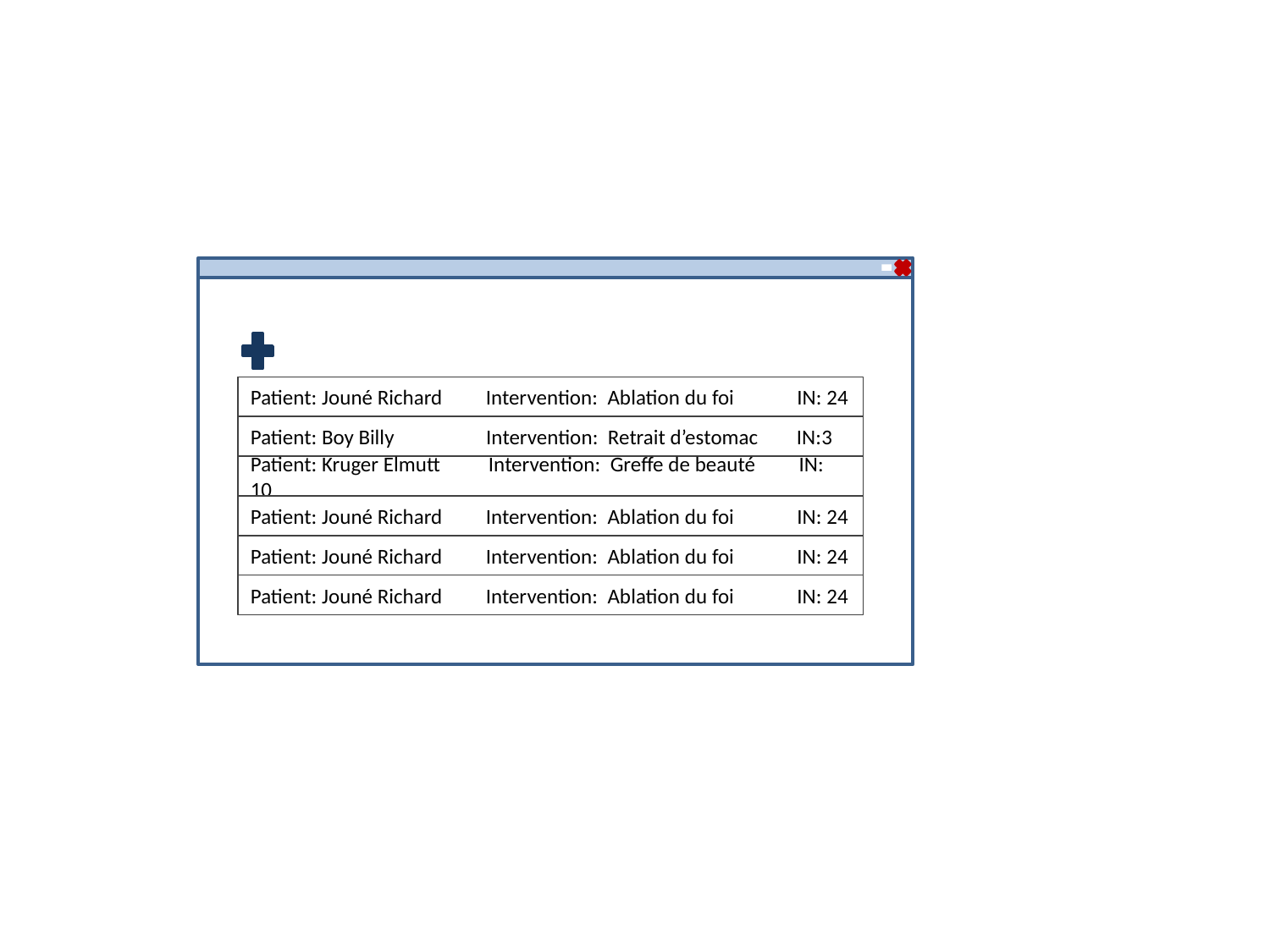

Patient: Jouné Richard         Intervention:  Ablation du foi             IN: 24
Patient: Boy Billy                   Intervention:  Retrait d’estomac        IN:3
Patient: Kruger Elmutt          Intervention:  Greffe de beauté         IN: 10
Patient: Jouné Richard         Intervention:  Ablation du foi             IN: 24
Patient: Jouné Richard         Intervention:  Ablation du foi             IN: 24
Patient: Jouné Richard         Intervention:  Ablation du foi             IN: 24